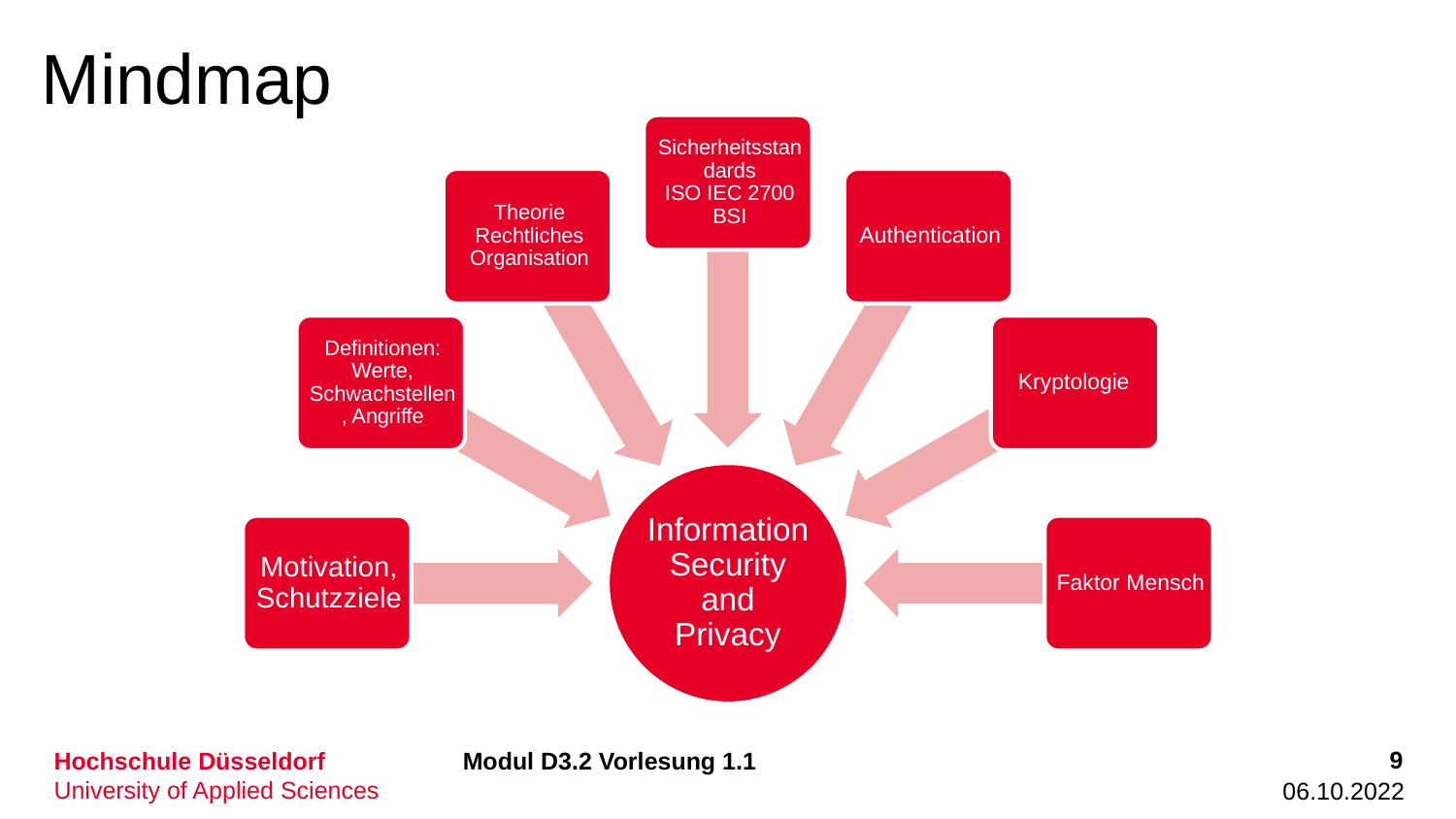

# Mindmap
Information Security and Privacy
Motivation, Schutzziele
Definitionen:
Werte, Schwachstellen, Angriffe
Theorie
Rechtliches
Organisation
Sicherheitsstandards
ISO IEC 2700
BSI
Authentication
Kryptologie
Faktor Mensch
9

Modul D3.2 Vorlesung 1.1

06.10.2022